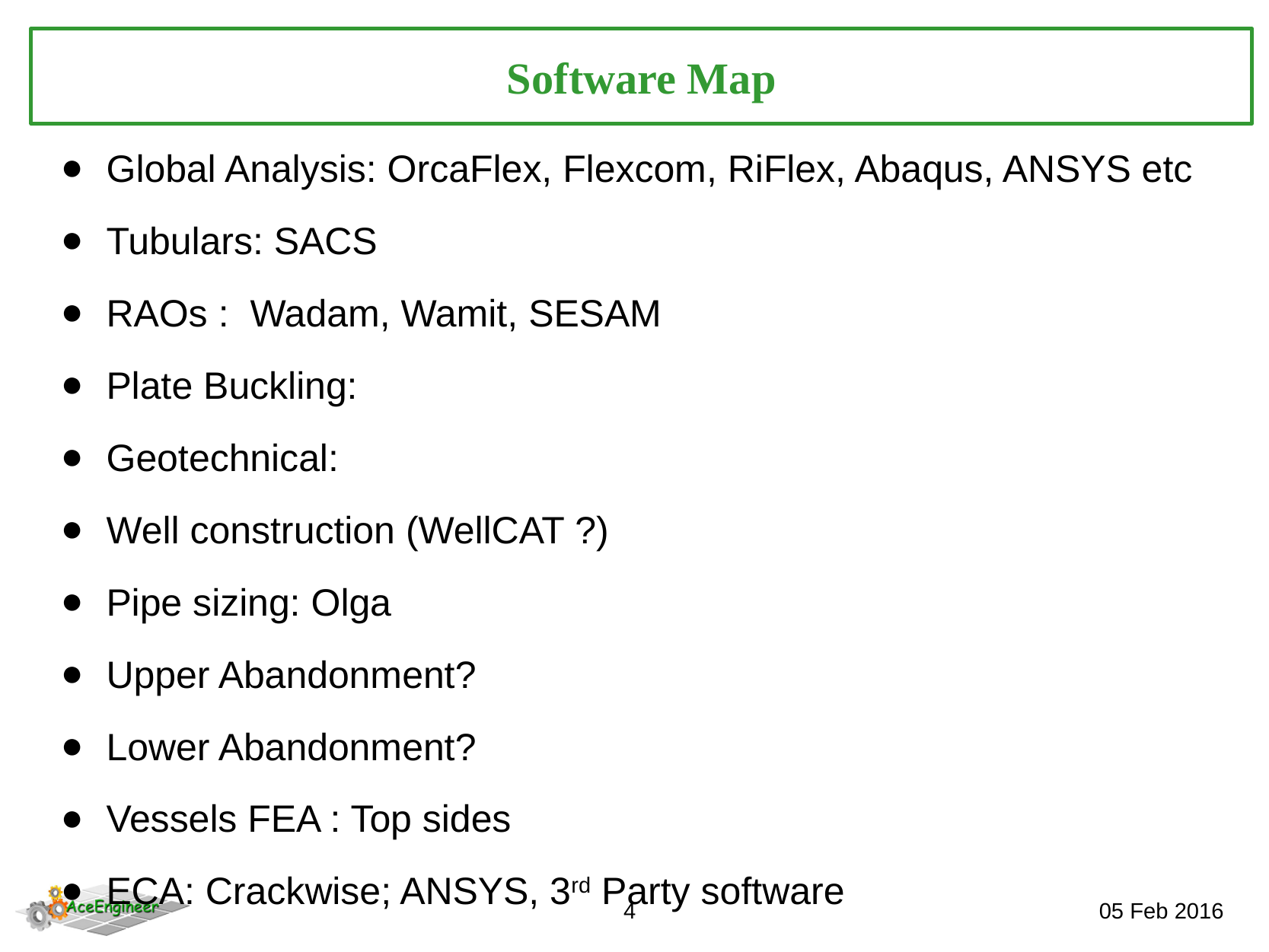

Software Map
Global Analysis: OrcaFlex, Flexcom, RiFlex, Abaqus, ANSYS etc
Tubulars: SACS
RAOs :  Wadam, Wamit, SESAM
Plate Buckling:
Geotechnical:
Well construction (WellCAT ?)
Pipe sizing: Olga
Upper Abandonment?
Lower Abandonment?
Vessels FEA : Top sides
ECA: Crackwise; ANSYS, 3rd Party software